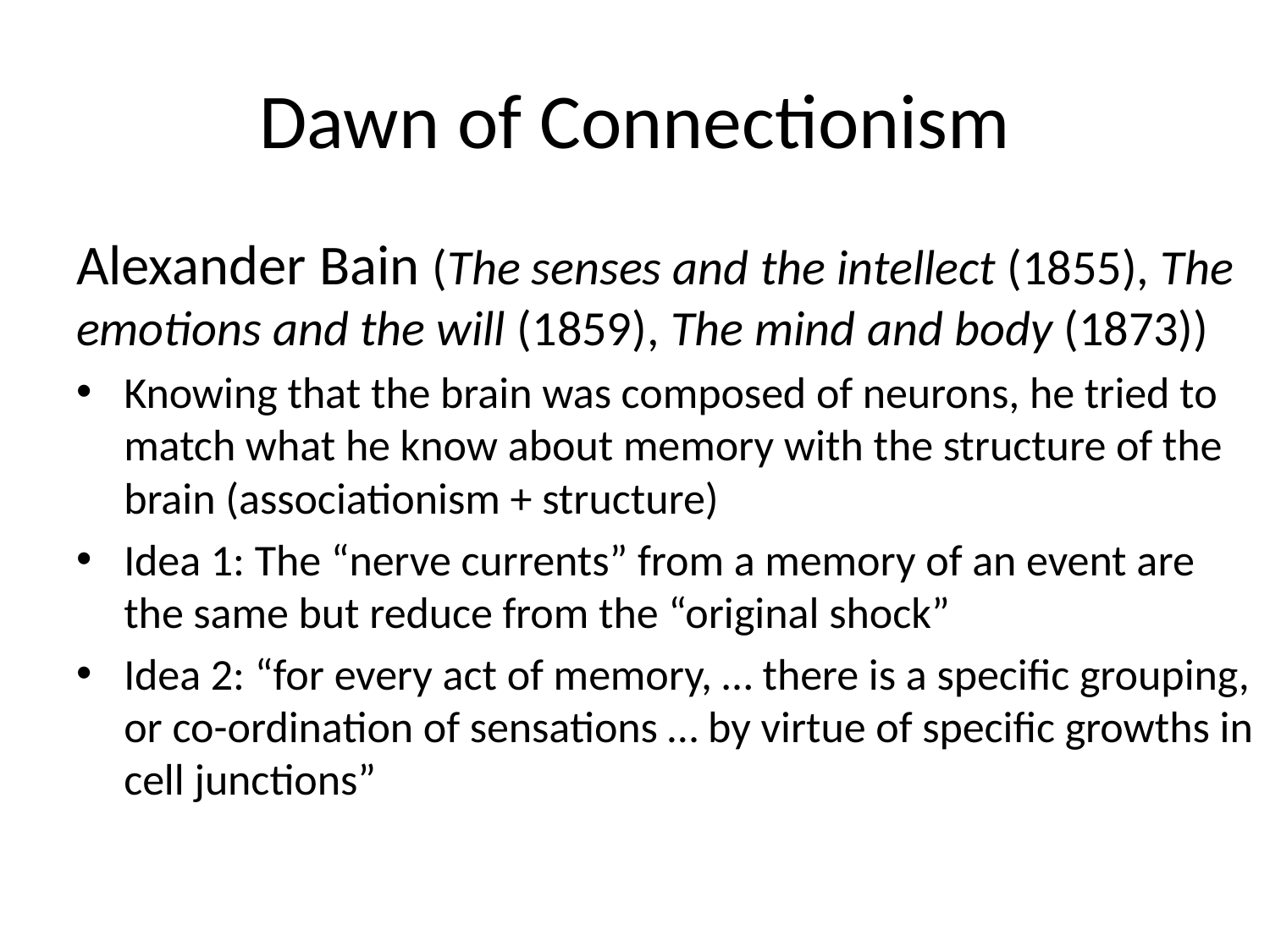

# Dawn of Connectionism
Alexander Bain (The senses and the intellect (1855), The emotions and the will (1859), The mind and body (1873))
Knowing that the brain was composed of neurons, he tried to match what he know about memory with the structure of the brain (associationism + structure)
Idea 1: The “nerve currents” from a memory of an event are the same but reduce from the “original shock”
Idea 2: “for every act of memory, … there is a specific grouping, or co-ordination of sensations … by virtue of specific growths in cell junctions”